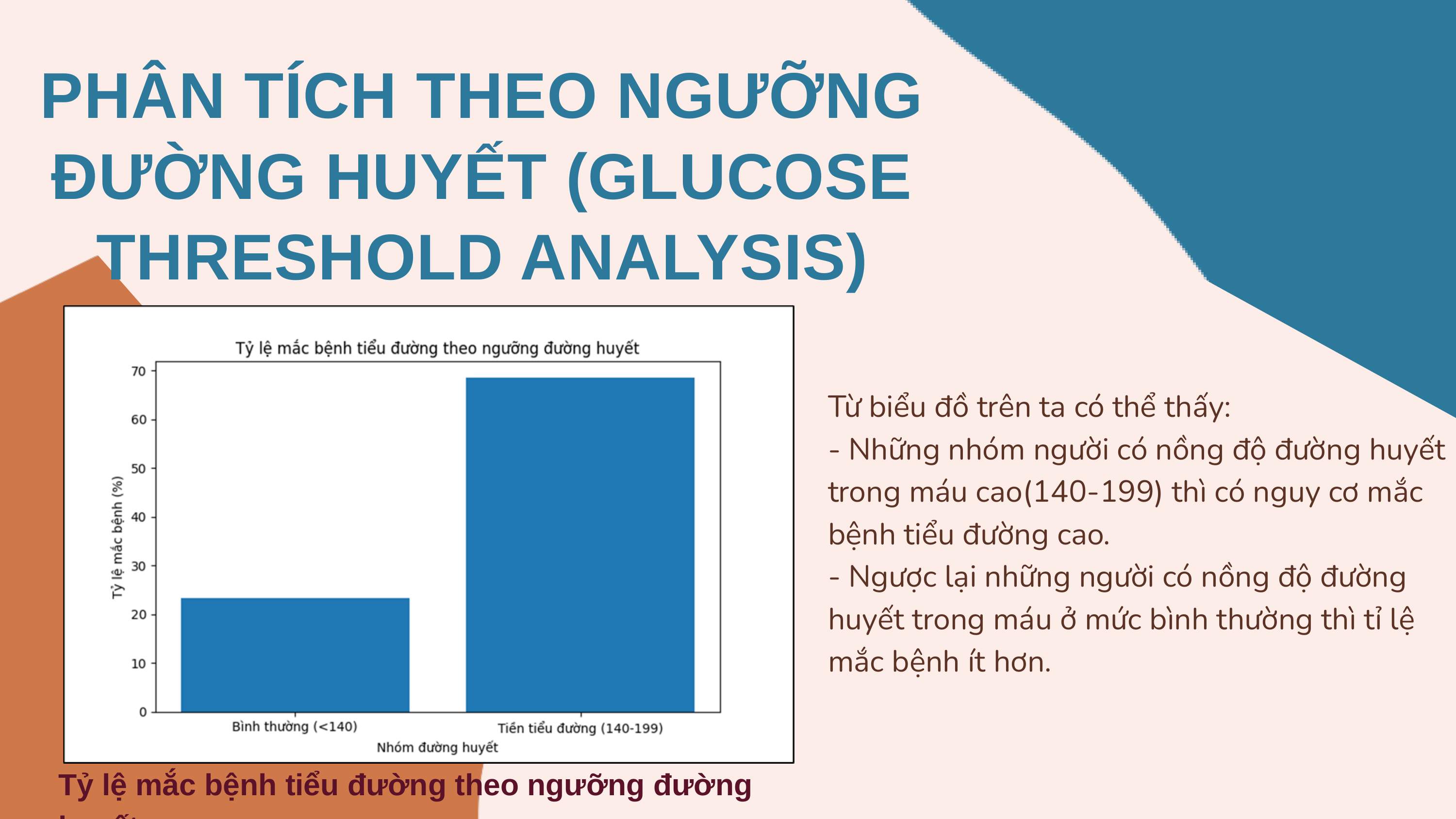

PHÂN TÍCH THEO NGƯỠNG ĐƯỜNG HUYẾT (GLUCOSE THRESHOLD ANALYSIS)

Từ biểu đồ trên ta có thể thấy:
- Những nhóm người có nồng độ đường huyết trong máu cao(140-199) thì có nguy cơ mắc bệnh tiểu đường cao.
- Ngược lại những người có nồng độ đường huyết trong máu ở mức bình thường thì tỉ lệ mắc bệnh ít hơn.

Tỷ lệ mắc bệnh tiểu đường theo ngưỡng đường huyết